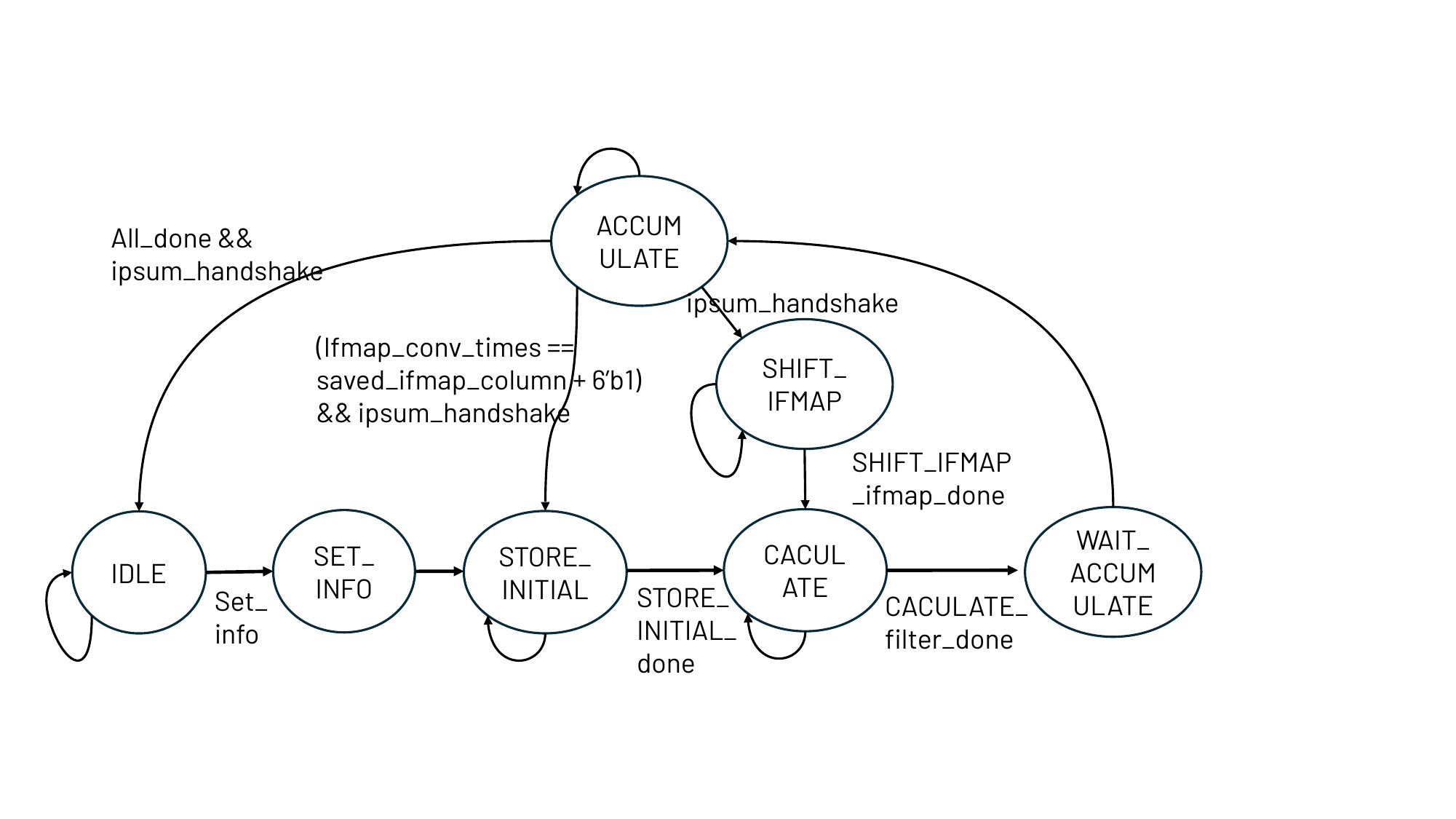

ACCUMULATE
All_done && ipsum_handshake
ipsum_handshake
SHIFT_
IFMAP
(Ifmap_conv_times == saved_ifmap_column + 6’b1) && ipsum_handshake
SHIFT_IFMAP_ifmap_done
WAIT_
ACCUMULATE
CACULATE
SET_
INFO
STORE_INITIAL
IDLE
STORE_
INITIAL_
done
Set_
info
CACULATE_
filter_done